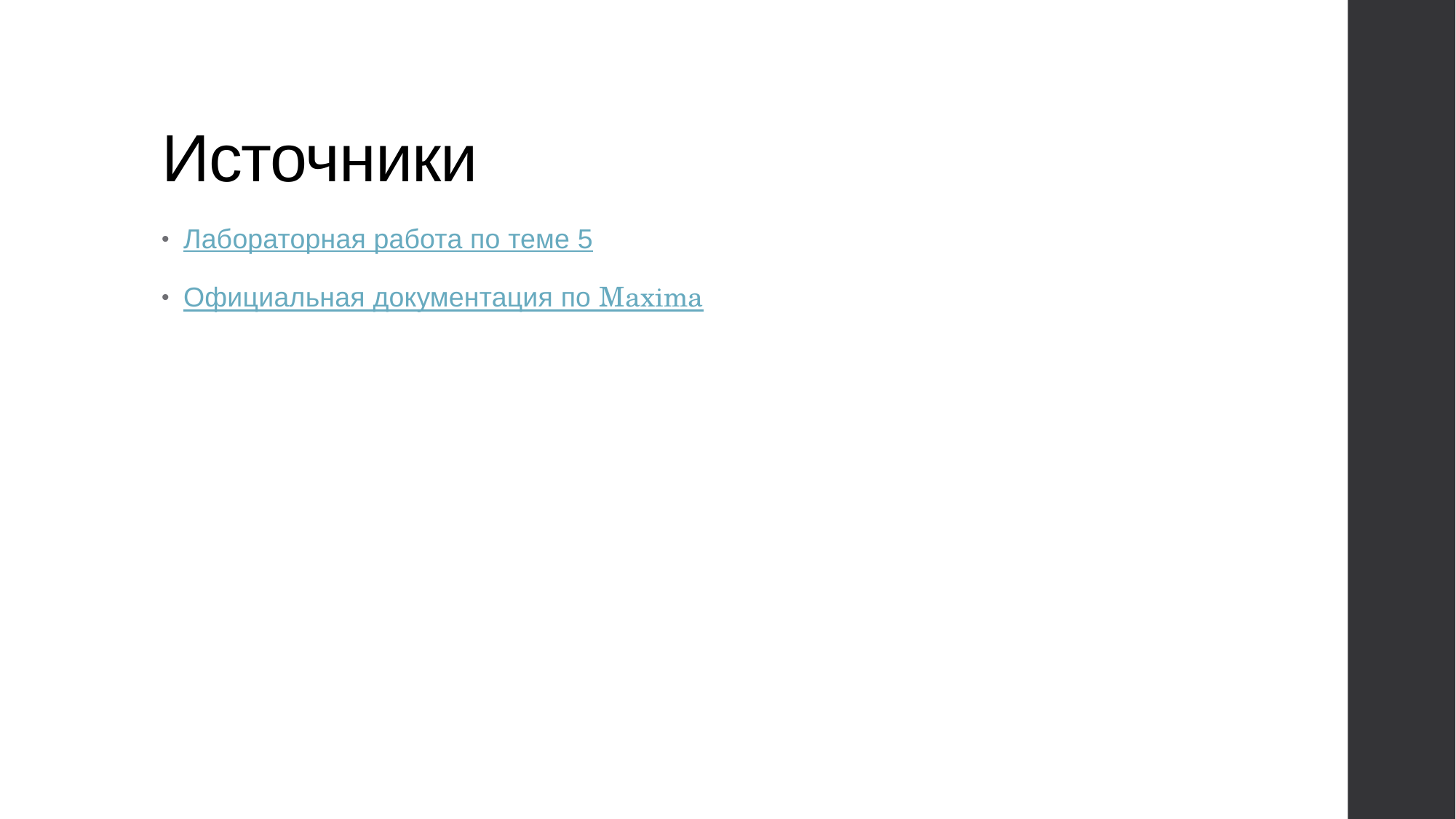

# Источники
Лабораторная работа по теме 5
Официальная документация по Maxima